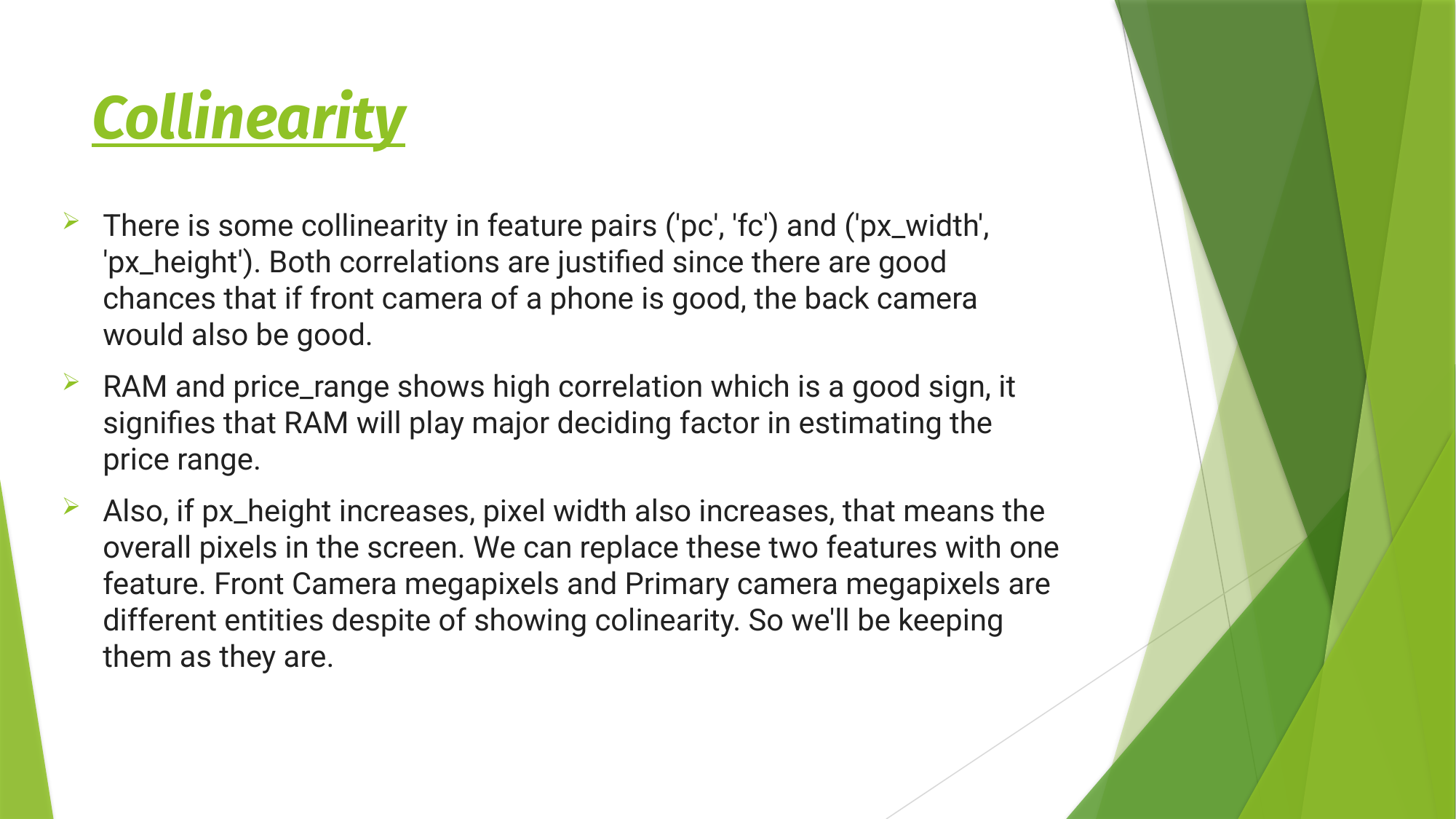

# Collinearity
There is some collinearity in feature pairs ('pc', 'fc') and ('px_width', 'px_height'). Both correlations are justified since there are good chances that if front camera of a phone is good, the back camera would also be good.
RAM and price_range shows high correlation which is a good sign, it signifies that RAM will play major deciding factor in estimating the price range.
Also, if px_height increases, pixel width also increases, that means the overall pixels in the screen. We can replace these two features with one feature. Front Camera megapixels and Primary camera megapixels are different entities despite of showing colinearity. So we'll be keeping them as they are.